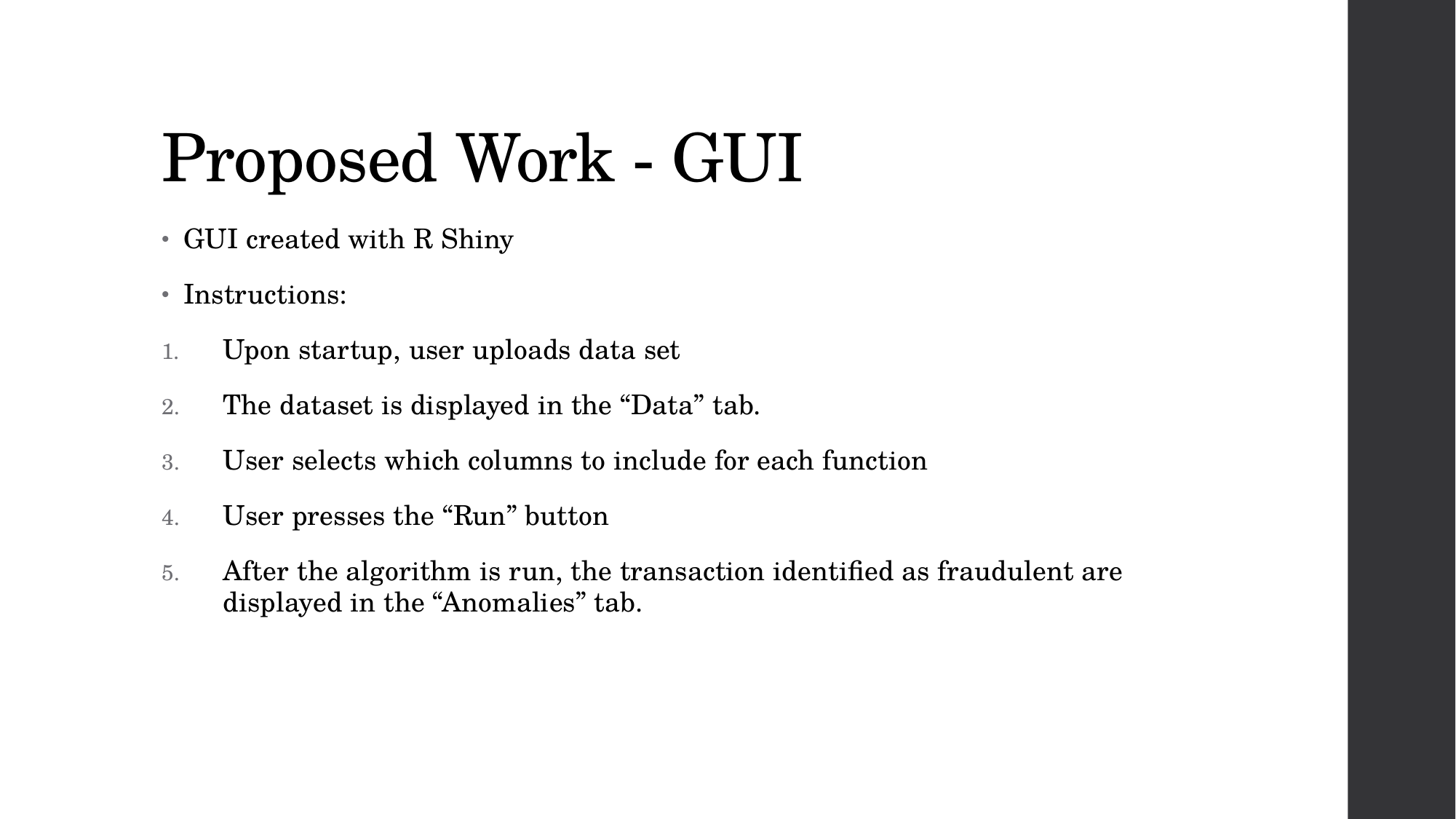

# Proposed Work - GUI
GUI created with R Shiny
Instructions:
Upon startup, user uploads data set
The dataset is displayed in the “Data” tab.
User selects which columns to include for each function
User presses the “Run” button
After the algorithm is run, the transaction identified as fraudulent are displayed in the “Anomalies” tab.